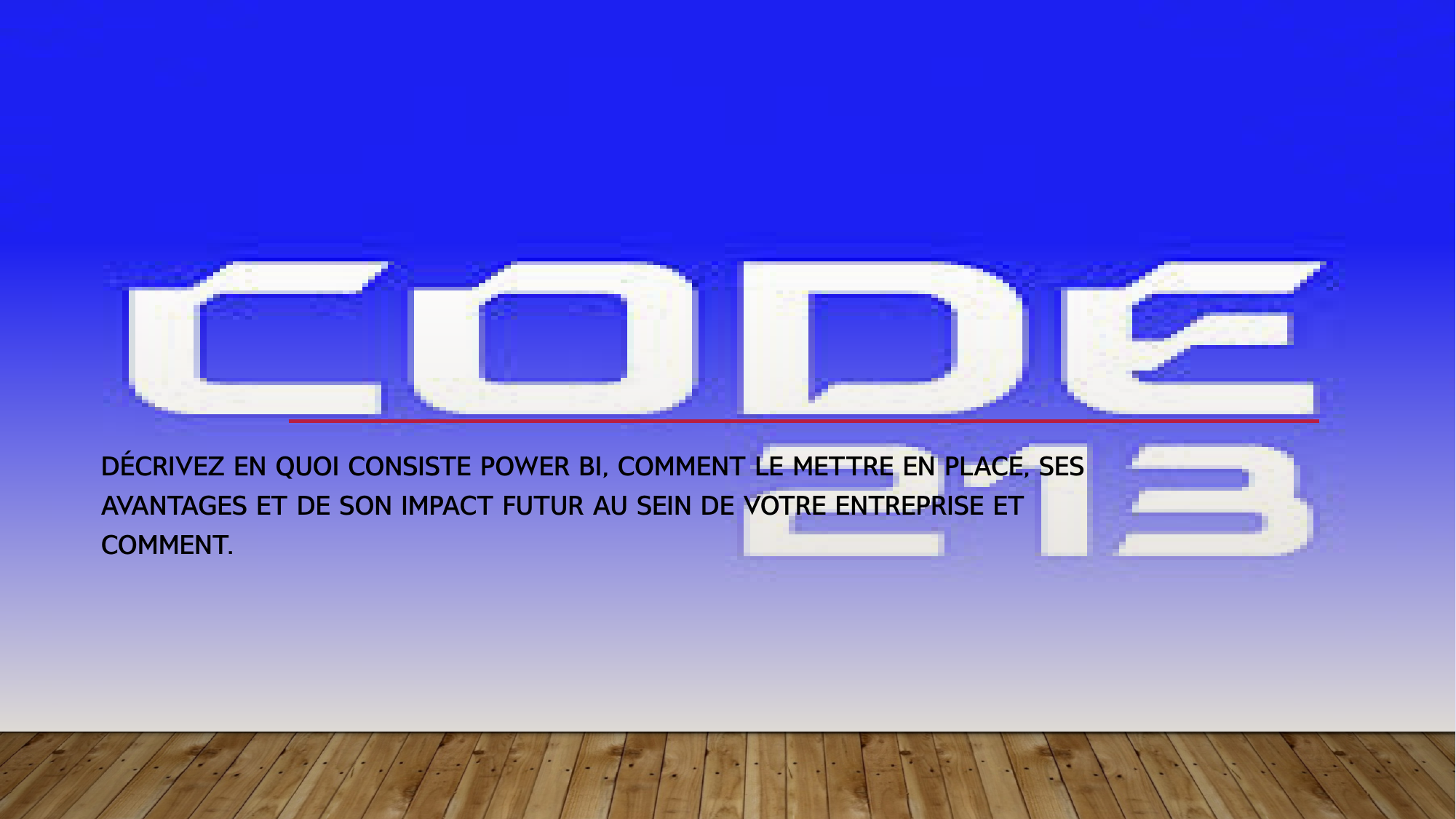

Décrivez en quoi consiste Power BI, comment le mettre en place, ses avantages et de son impact futur au sein de votre entreprise et comment.